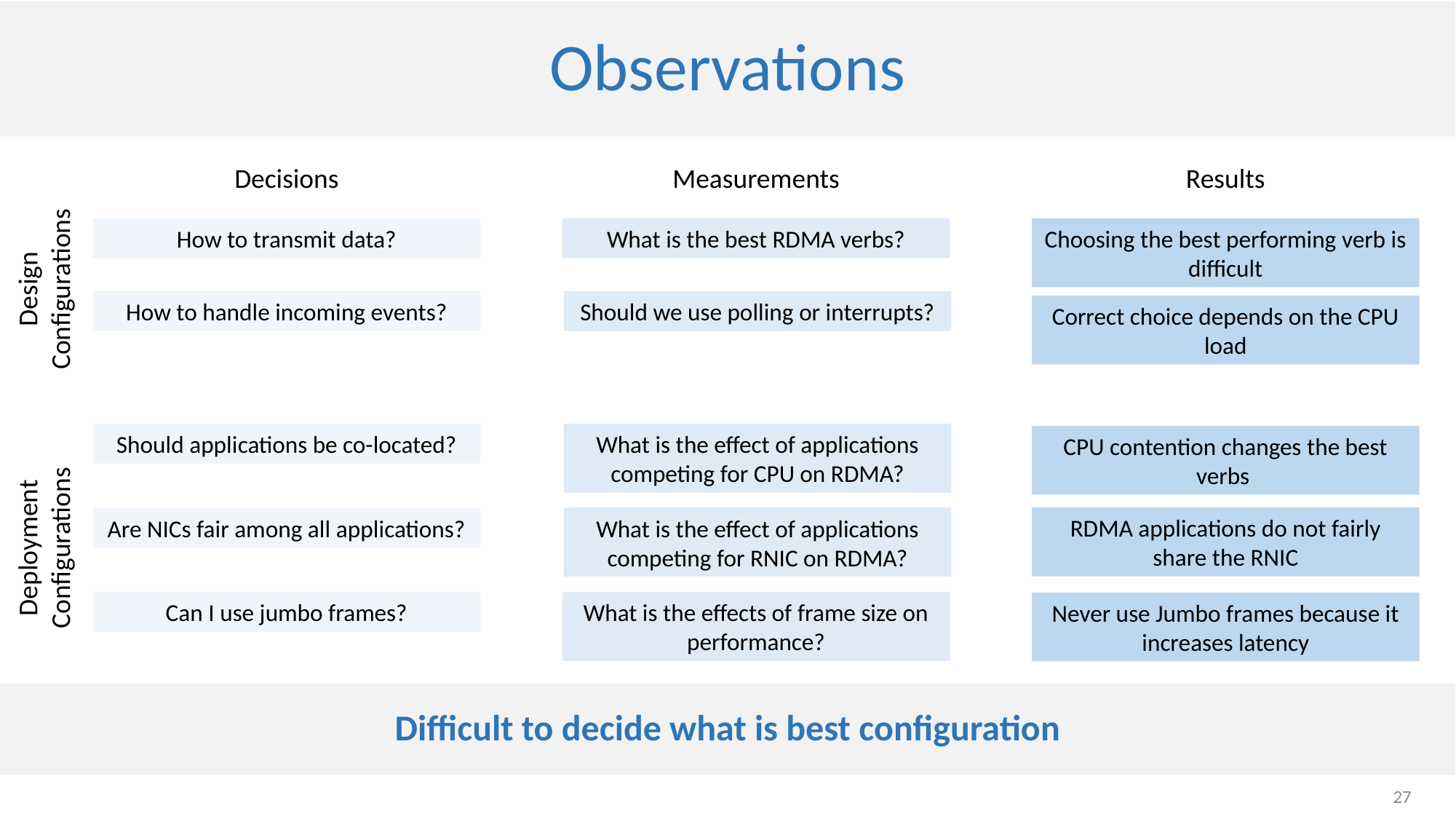

# Observations
Decisions
Measurements
Results

How to transmit data?
What is the best RDMA verbs?
Choosing the best performing verb is difficult
Design
Configurations
How to handle incoming events?
Should we use polling or interrupts?
Correct choice depends on the CPU load
Should applications be co-located?
What is the effect of applications competing for CPU on RDMA?
CPU contention changes the best verbs
RDMA applications do not fairly share the RNIC
Are NICs fair among all applications?
What is the effect of applications competing for RNIC on RDMA?
Deployment
 Configurations
Can I use jumbo frames?
What is the effects of frame size on performance?
Never use Jumbo frames because it increases latency
Difficult to decide what is best configuration
27